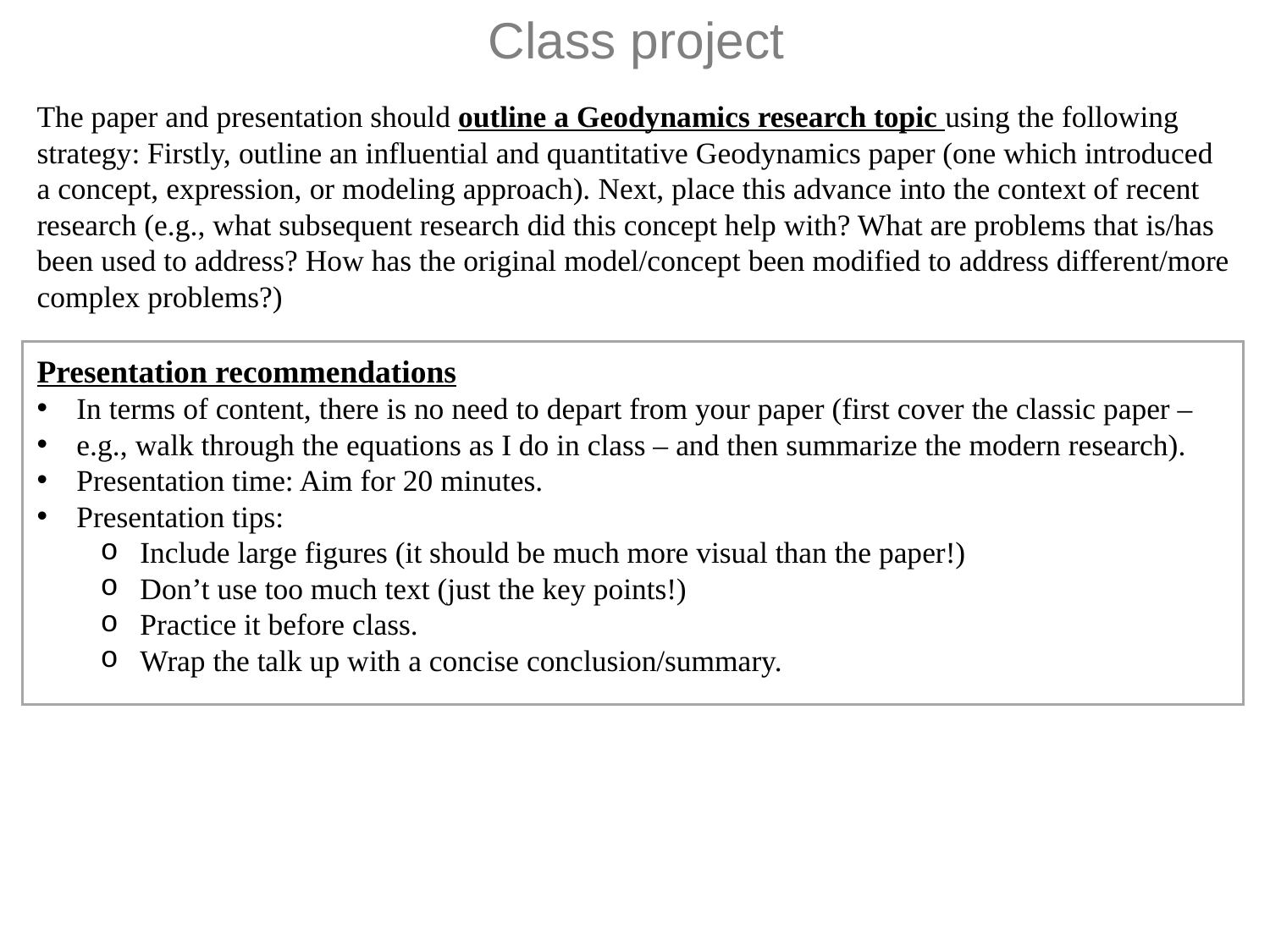

Class project
The paper and presentation should outline a Geodynamics research topic using the following strategy: Firstly, outline an influential and quantitative Geodynamics paper (one which introduced a concept, expression, or modeling approach). Next, place this advance into the context of recent research (e.g., what subsequent research did this concept help with? What are problems that is/has been used to address? How has the original model/concept been modified to address different/more complex problems?)

Presentation recommendations
In terms of content, there is no need to depart from your paper (first cover the classic paper –
e.g., walk through the equations as I do in class – and then summarize the modern research).
Presentation time: Aim for 20 minutes.
Presentation tips:
Include large figures (it should be much more visual than the paper!)
Don’t use too much text (just the key points!)
Practice it before class.
Wrap the talk up with a concise conclusion/summary.